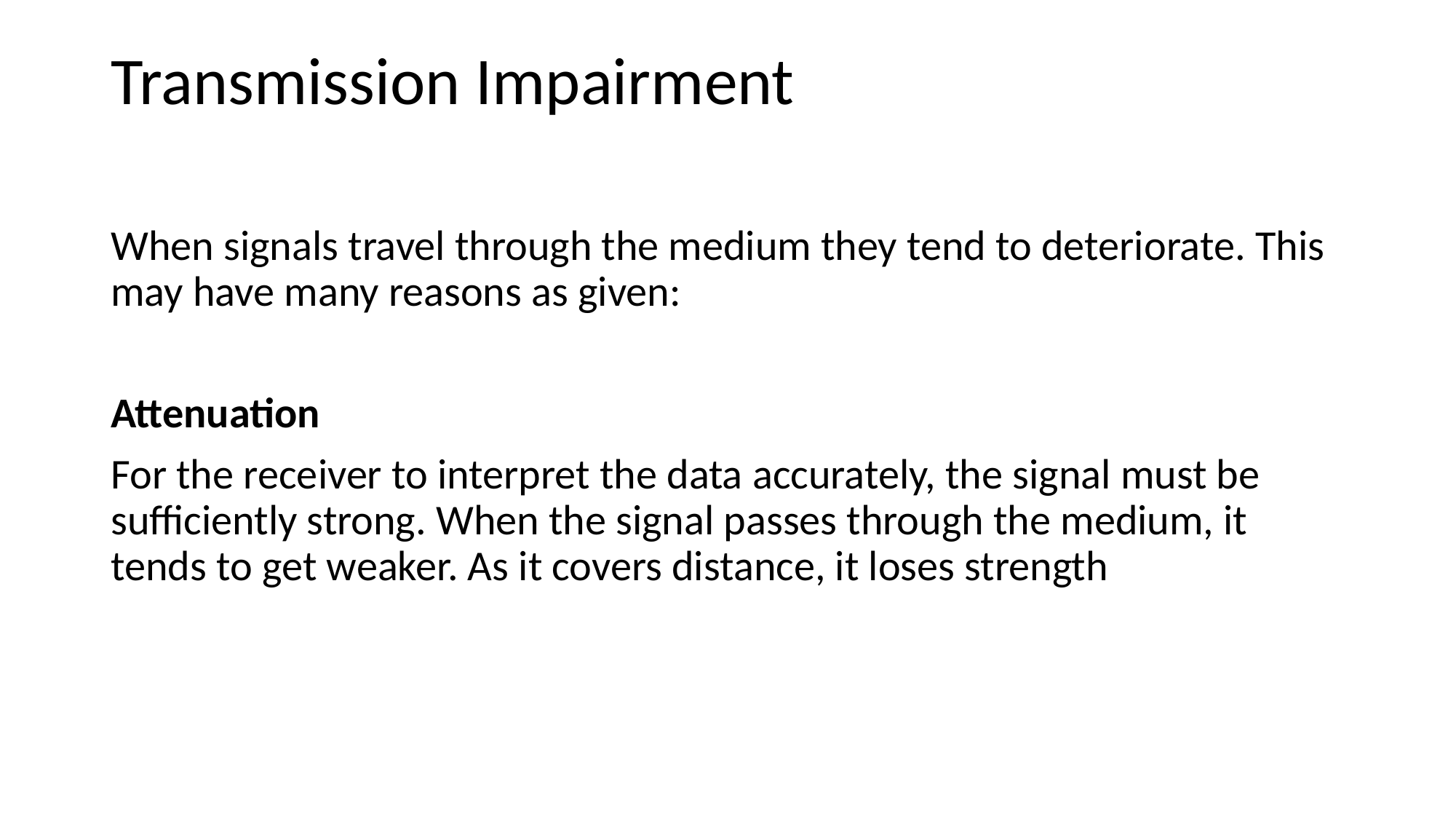

# Transmission Impairment
When signals travel through the medium they tend to deteriorate. This may have many reasons as given:

Attenuation
For the receiver to interpret the data accurately, the signal must be sufficiently strong. When the signal passes through the medium, it tends to get weaker. As it covers distance, it loses strength